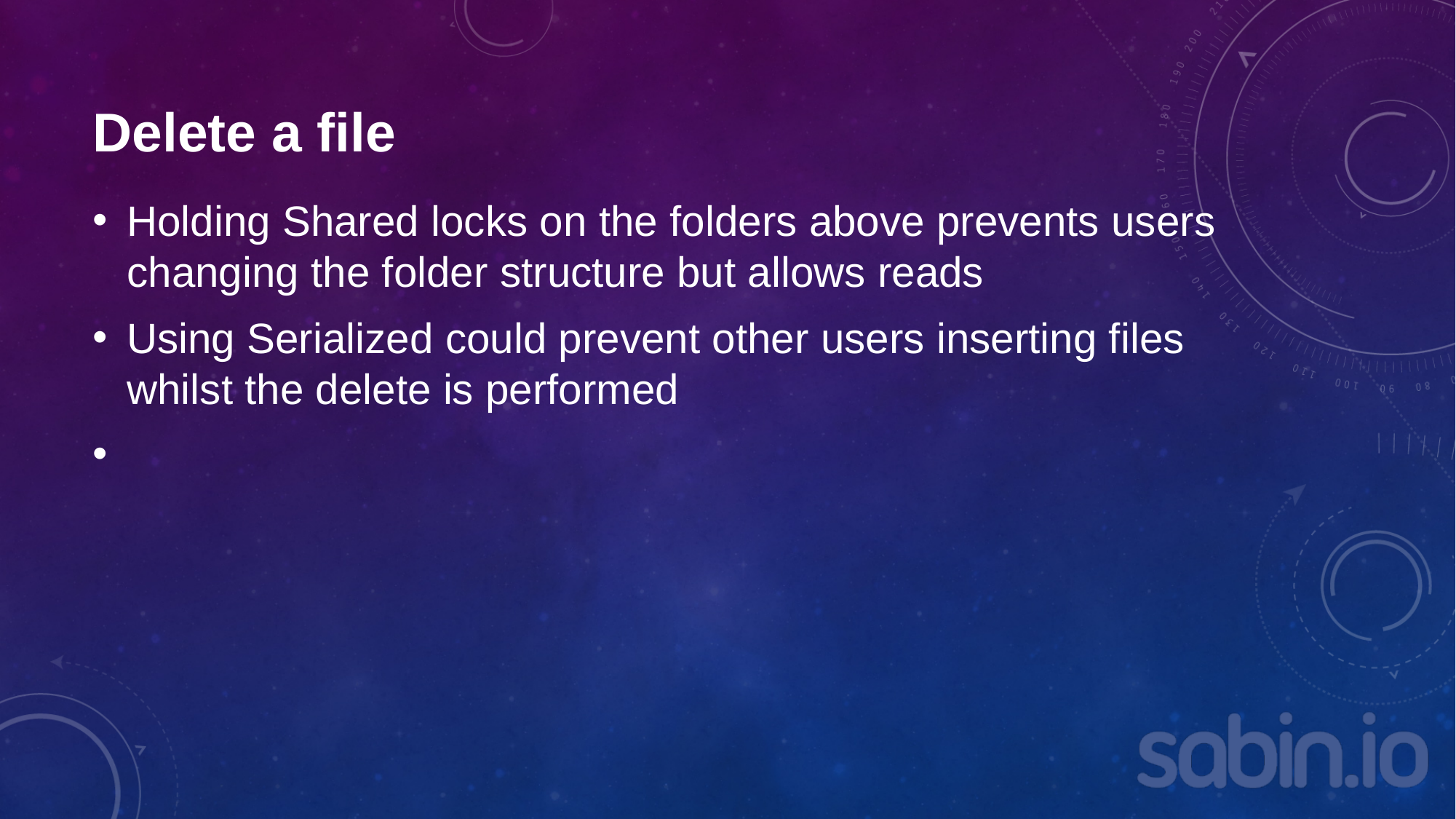

# Delete a file
Holding Shared locks on the folders above prevents users changing the folder structure but allows reads
Using Serialized could prevent other users inserting files whilst the delete is performed